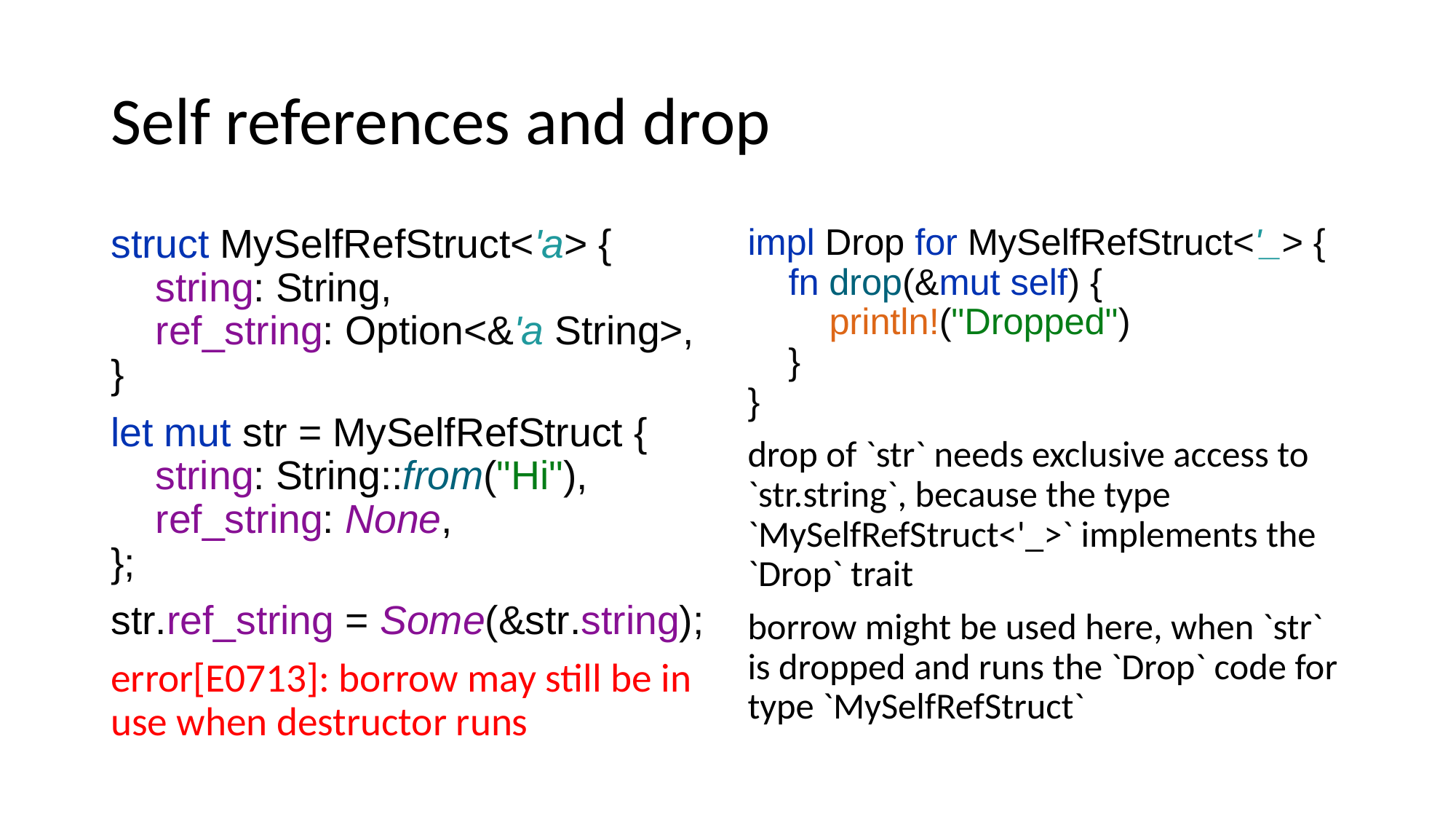

# Self references and drop
struct MySelfRefStruct<'a> {
    string: String,
    ref_string: Option<&'a String>,
}
let mut str = MySelfRefStruct {
    string: String::from("Hi"),
    ref_string: None,
};
str.ref_string = Some(&str.string);
error[E0713]: borrow may still be in use when destructor runs
impl Drop for MySelfRefStruct<'_> {
    fn drop(&mut self) {
        println!("Dropped")
    }
}
drop of `str` needs exclusive access to `str.string`, because the type `MySelfRefStruct<'_>` implements the `Drop` trait
borrow might be used here, when `str` is dropped and runs the `Drop` code for type `MySelfRefStruct`